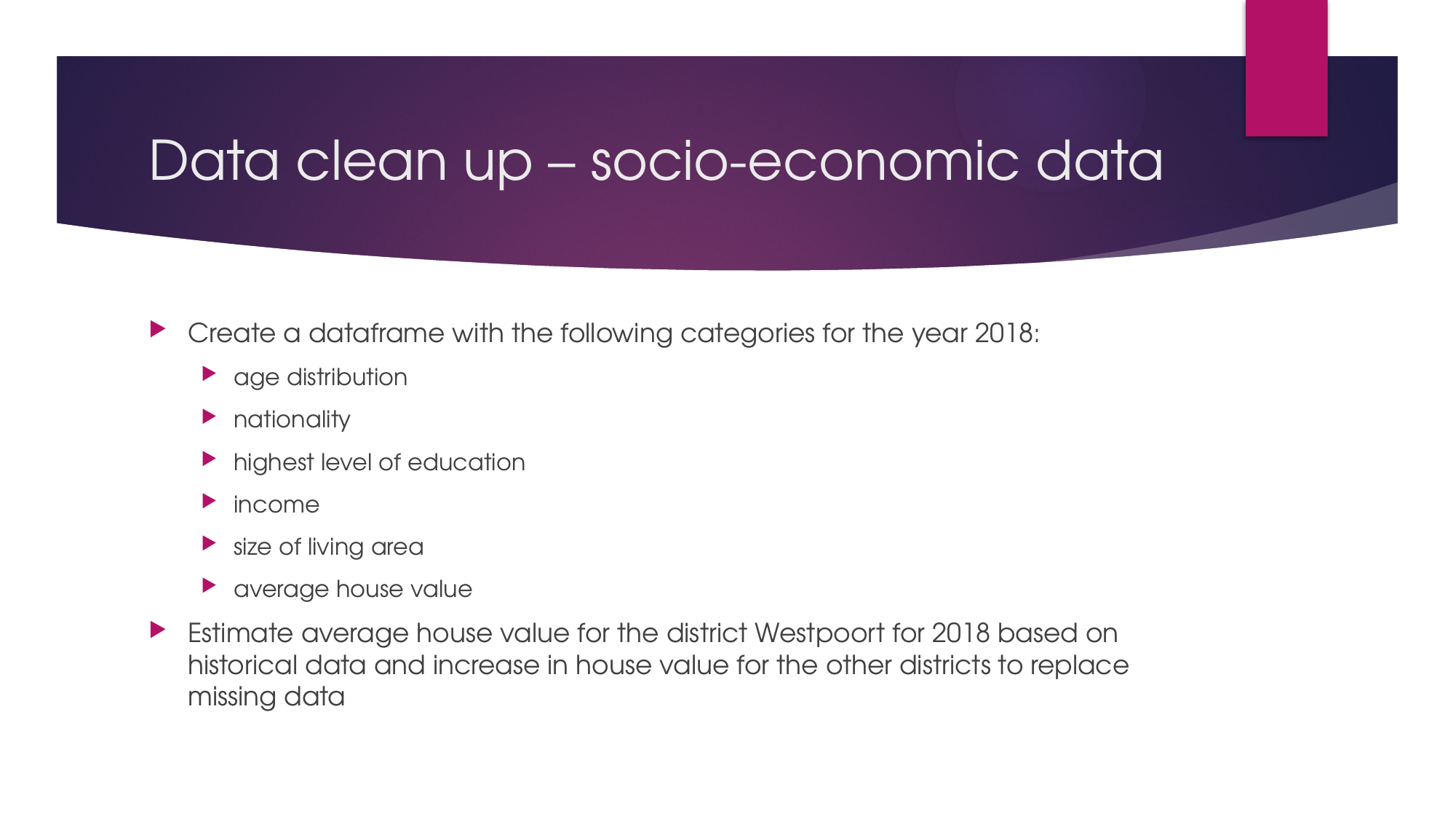

# Data clean up – socio-economic data
Create a dataframe with the following categories for the year 2018:
age distribution
nationality
highest level of education
income
size of living area
average house value
Estimate average house value for the district Westpoort for 2018 based on historical data and increase in house value for the other districts to replace missing data